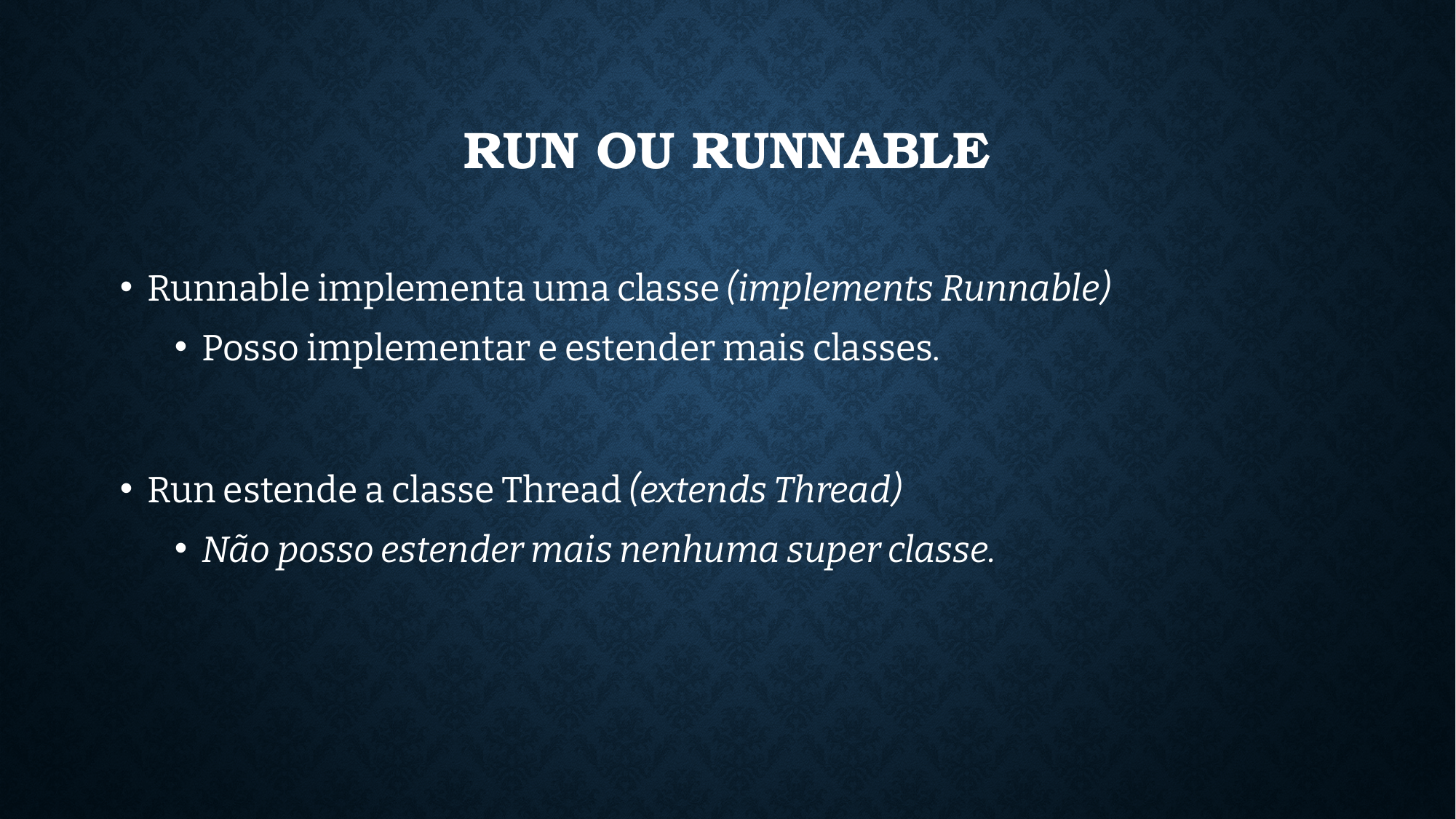

RUN OU RUNNABLE
Runnable implementa uma classe (implements Runnable)
Posso implementar e estender mais classes.

Run estende a classe Thread (extends Thread)
Não posso estender mais nenhuma super classe.